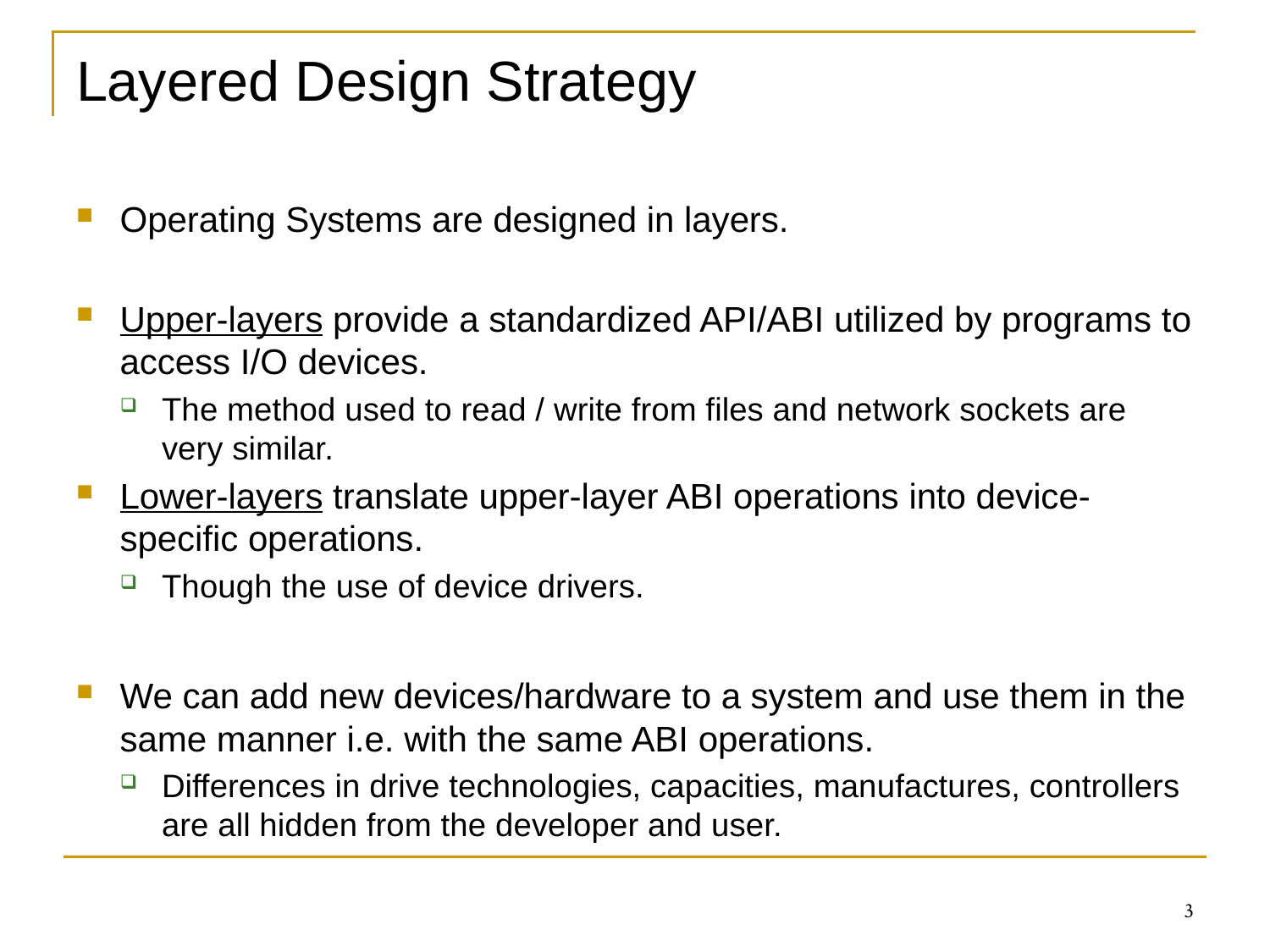

# Layered Design Strategy
Operating Systems are designed in layers.

Upper-layers provide a standardized API/ABI utilized by programs to access I/O devices.
The method used to read / write from files and network sockets are very similar.
Lower-layers translate upper-layer ABI operations into device-specific operations.
Though the use of device drivers.

We can add new devices/hardware to a system and use them in the same manner i.e. with the same ABI operations.
Differences in drive technologies, capacities, manufactures, controllers are all hidden from the developer and user.
3